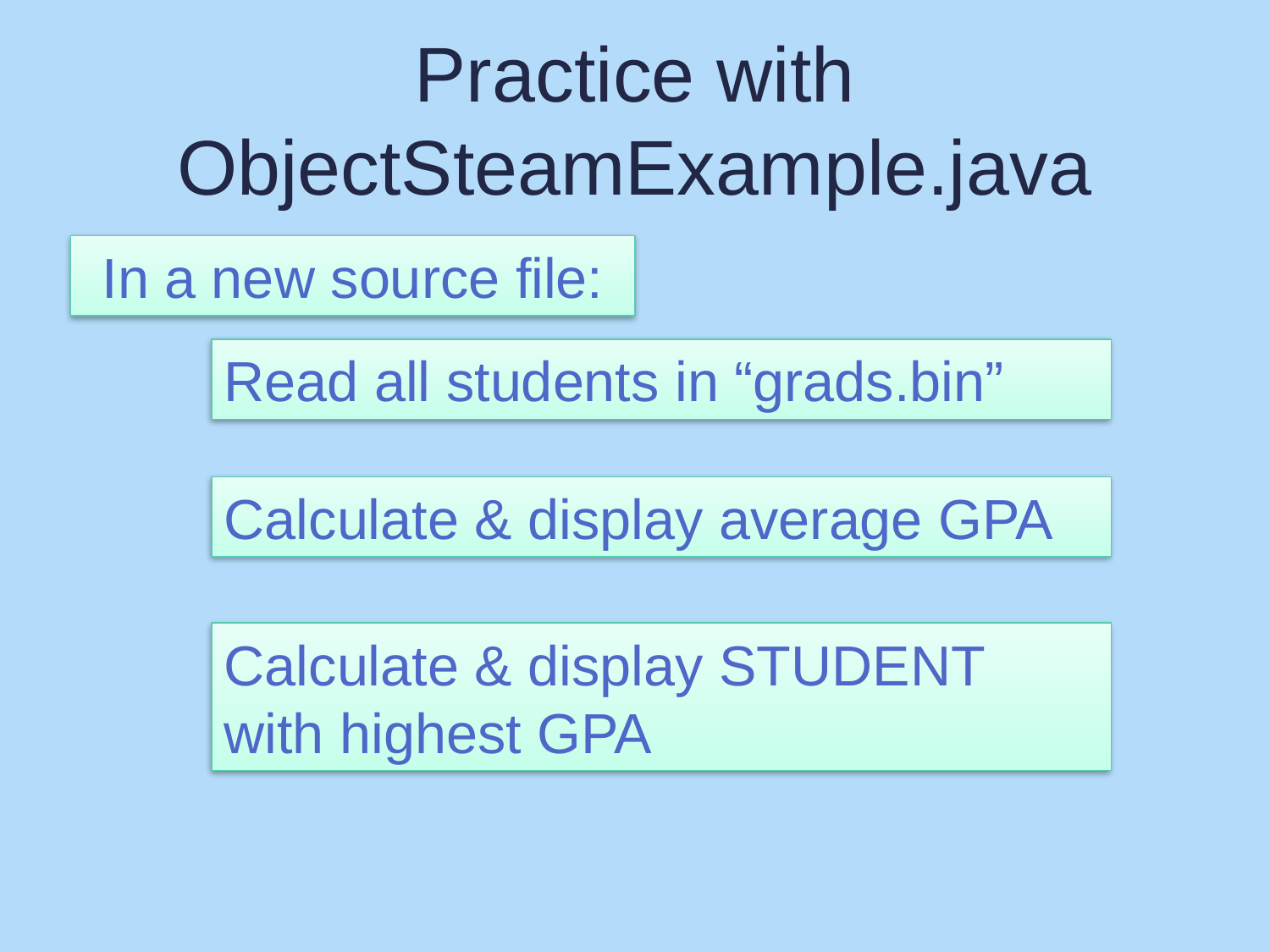

# Practice with ObjectSteamExample.java
In a new source file:
Read all students in “grads.bin”
Calculate & display average GPA
Calculate & display STUDENT with highest GPA